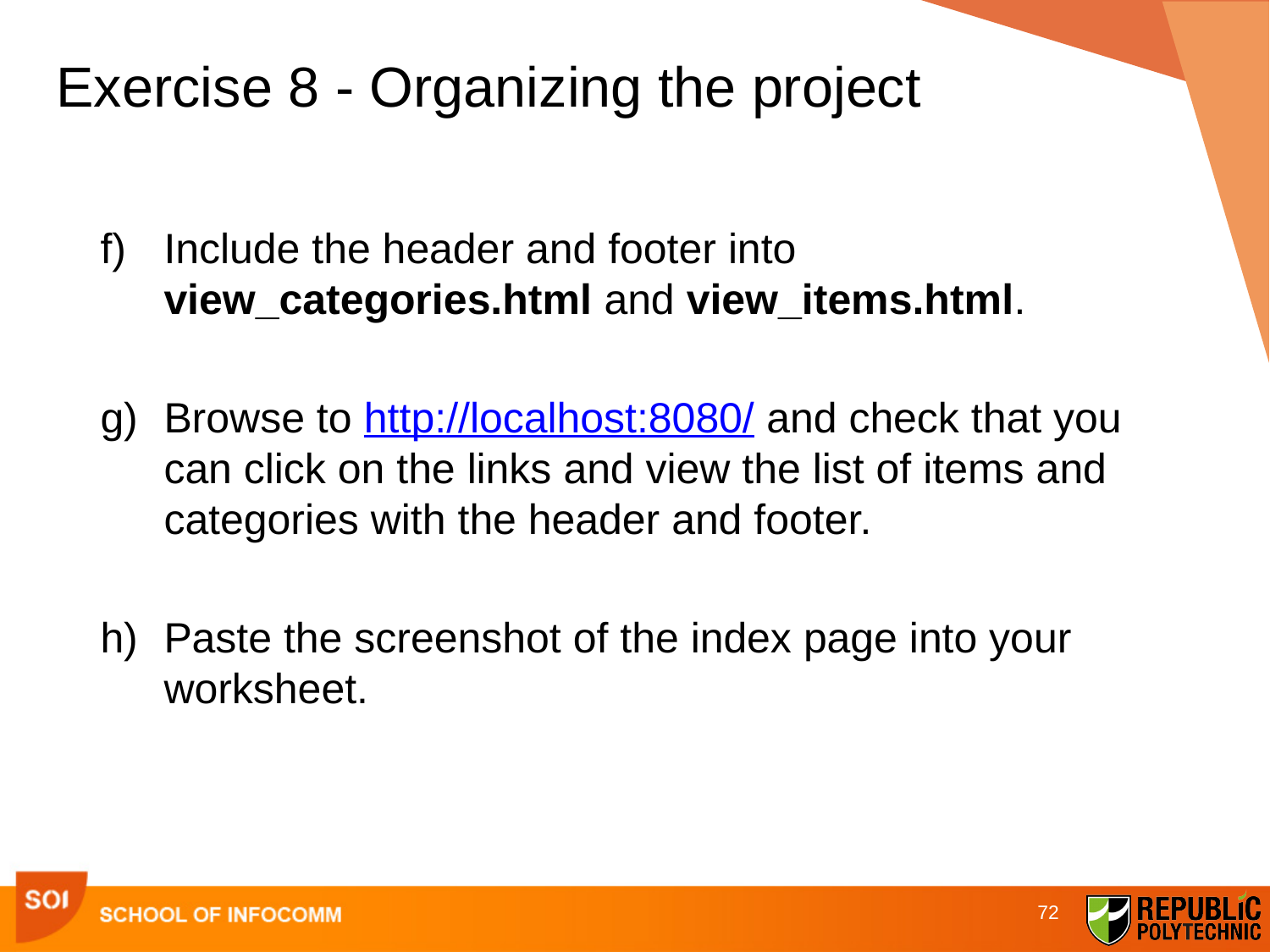

# Exercise 8 - Organizing the project
Include the header and footer into view_categories.html and view_items.html.

Browse to http://localhost:8080/ and check that you can click on the links and view the list of items and categories with the header and footer.

Paste the screenshot of the index page into your worksheet.
72